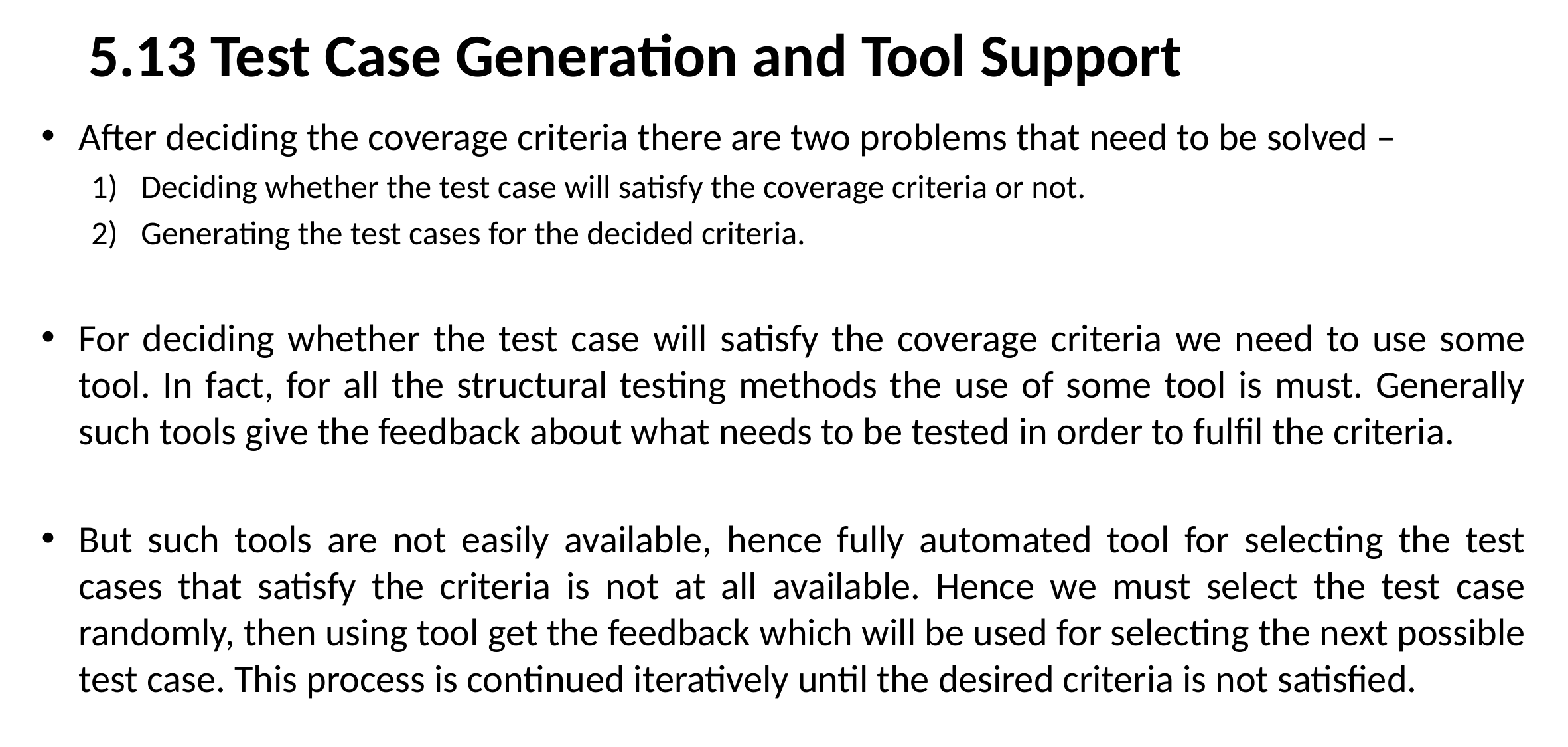

# 5.13 Test Case Generation and Tool Support
After deciding the coverage criteria there are two problems that need to be solved –
Deciding whether the test case will satisfy the coverage criteria or not.
Generating the test cases for the decided criteria.

For deciding whether the test case will satisfy the coverage criteria we need to use some tool. In fact, for all the structural testing methods the use of some tool is must. Generally such tools give the feedback about what needs to be tested in order to fulfil the criteria.

But such tools are not easily available, hence fully automated tool for selecting the test cases that satisfy the criteria is not at all available. Hence we must select the test case randomly, then using tool get the feedback which will be used for selecting the next possible test case. This process is continued iteratively until the desired criteria is not satisfied.